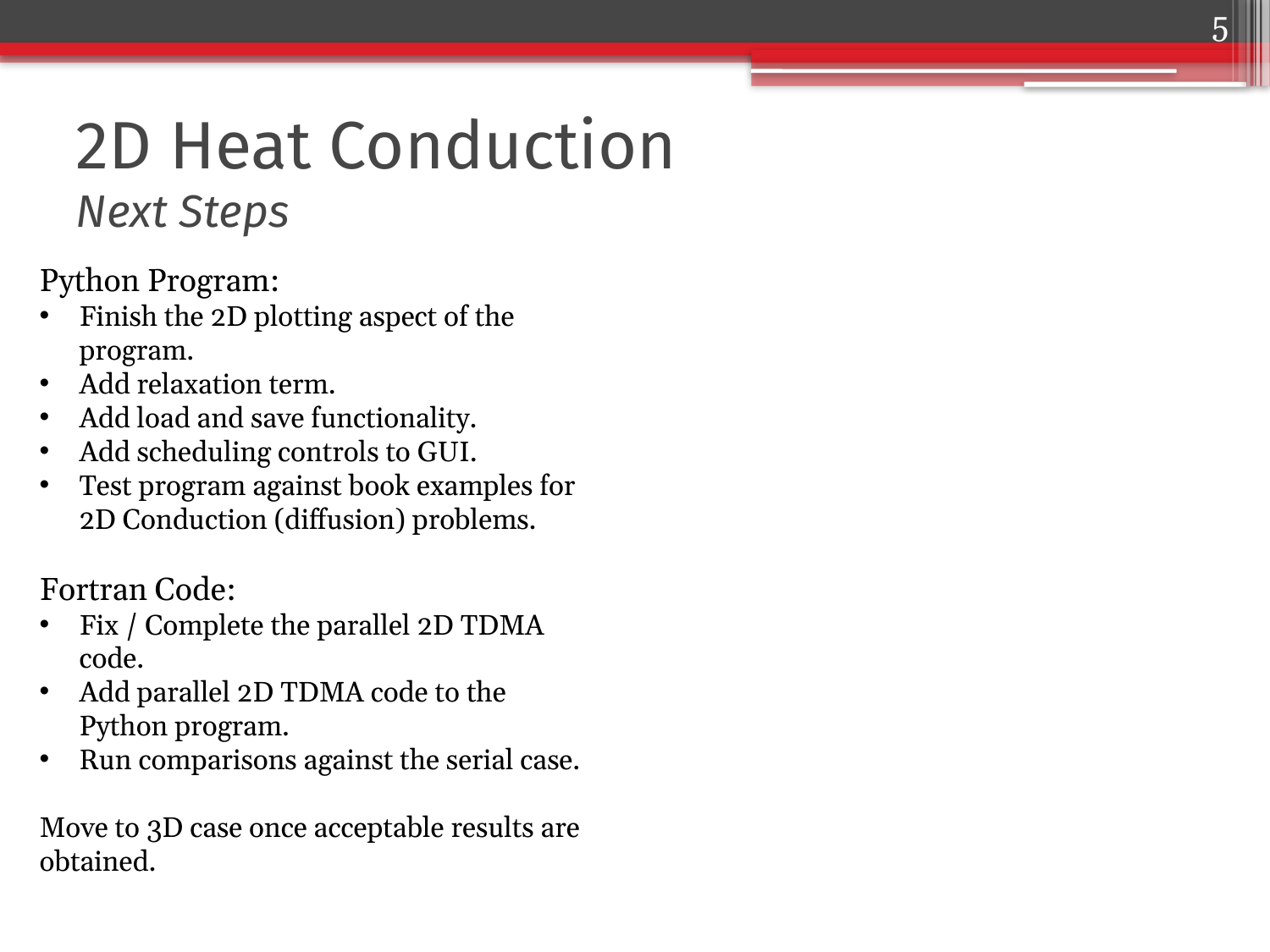

5
# 2D Heat Conduction Next Steps
Python Program:
Finish the 2D plotting aspect of the program.
Add relaxation term.
Add load and save functionality.
Add scheduling controls to GUI.
Test program against book examples for 2D Conduction (diffusion) problems.

Fortran Code:
Fix / Complete the parallel 2D TDMA code.
Add parallel 2D TDMA code to the Python program.
Run comparisons against the serial case.

Move to 3D case once acceptable results are obtained.